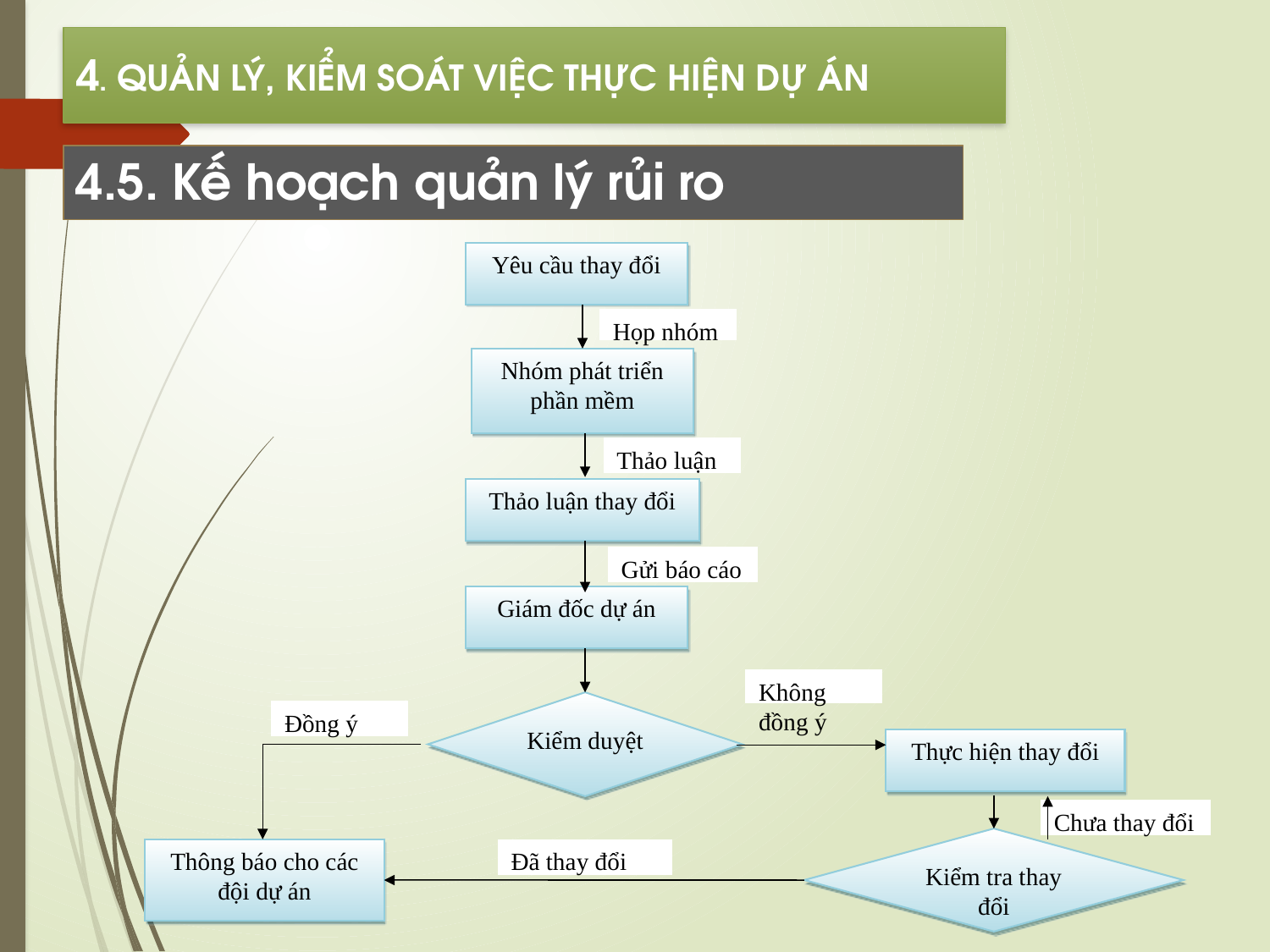

4. QUẢN LÝ, KIỂM SOÁT VIỆC THỰC HIỆN DỰ ÁN

4.5. Kế hoạch quản lý rủi ro

Yêu cầu thay đổi
Họp nhóm
Nhóm phát triển phần mềm
Thảo luận
Thảo luận thay đổi
Gửi báo cáo
Giám đốc dự án
Không đồng ý
Kiểm duyệt
Đồng ý
Thực hiện thay đổi
Chưa thay đổi
Kiểm tra thay đổi
Thông báo cho các đội dự án
Đã thay đổi